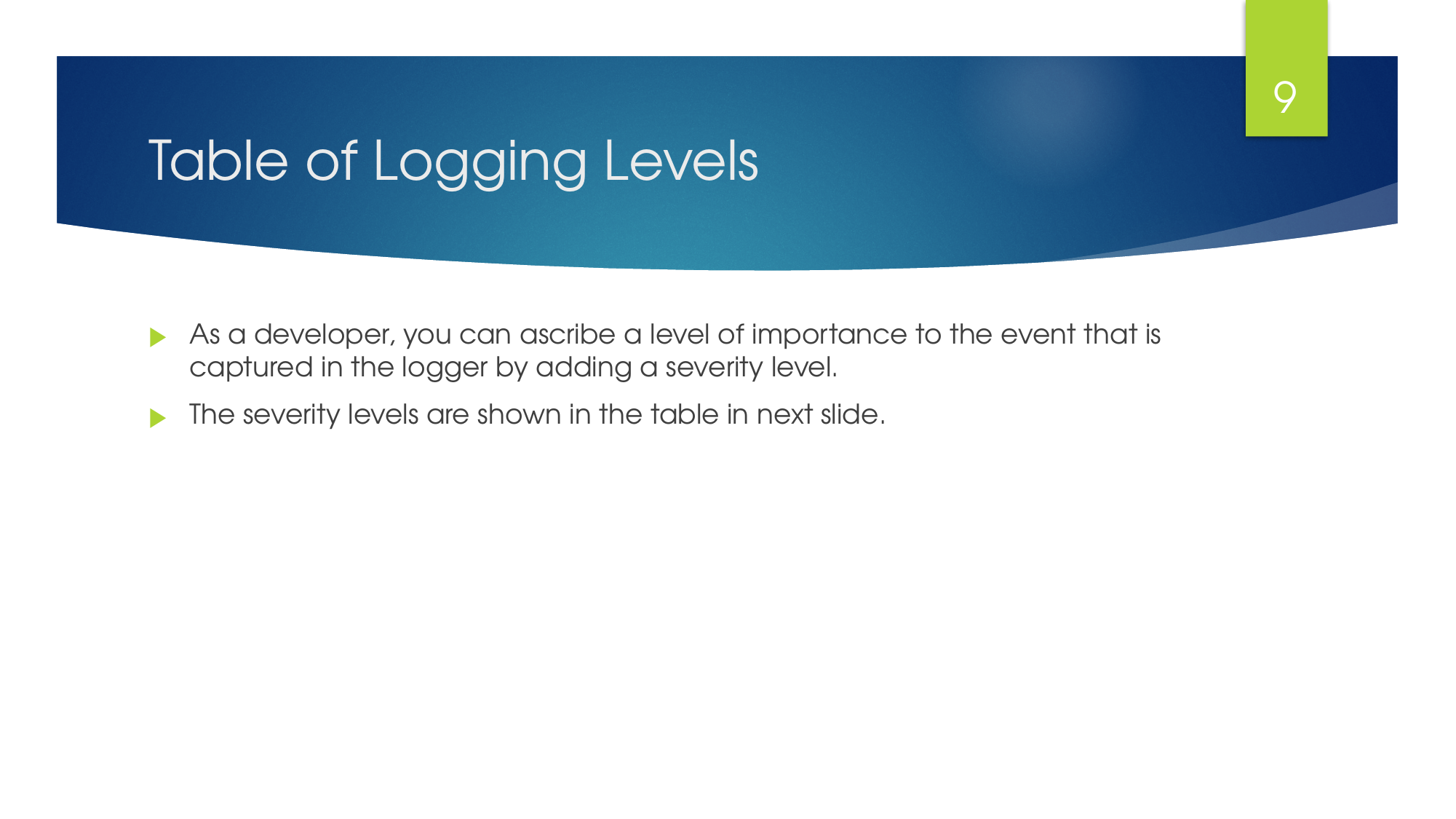

9
# Table of Logging Levels
As a developer, you can ascribe a level of importance to the event that is captured in the logger by adding a severity level.
The severity levels are shown in the table in next slide.